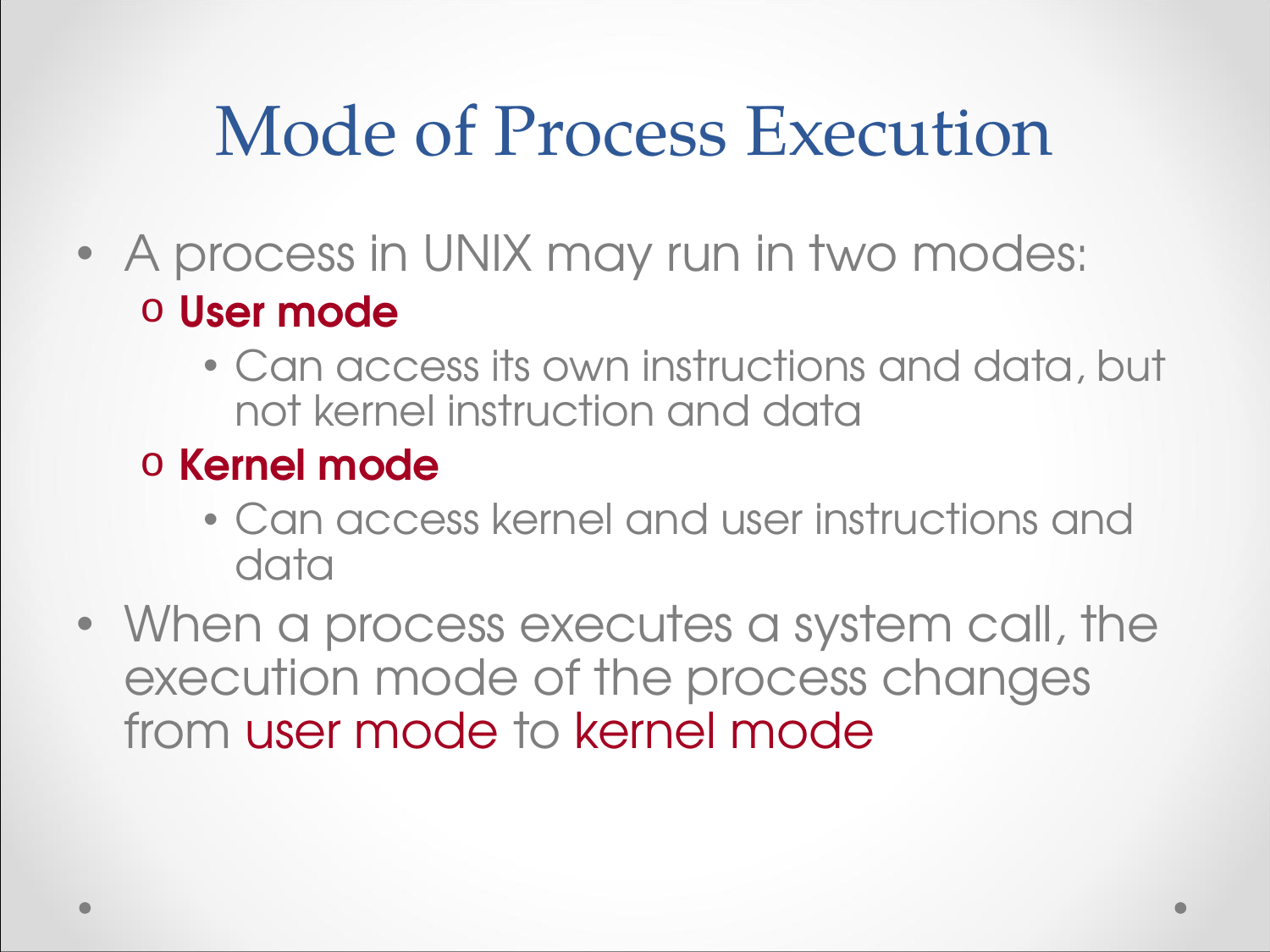

# Mode of Process Execution
A process in UNIX may run in two modes:
User mode
Can access its own instructions and data, but not kernel instruction and data
Kernel mode
Can access kernel and user instructions and data
When a process executes a system call, the execution mode of the process changes from user mode to kernel mode